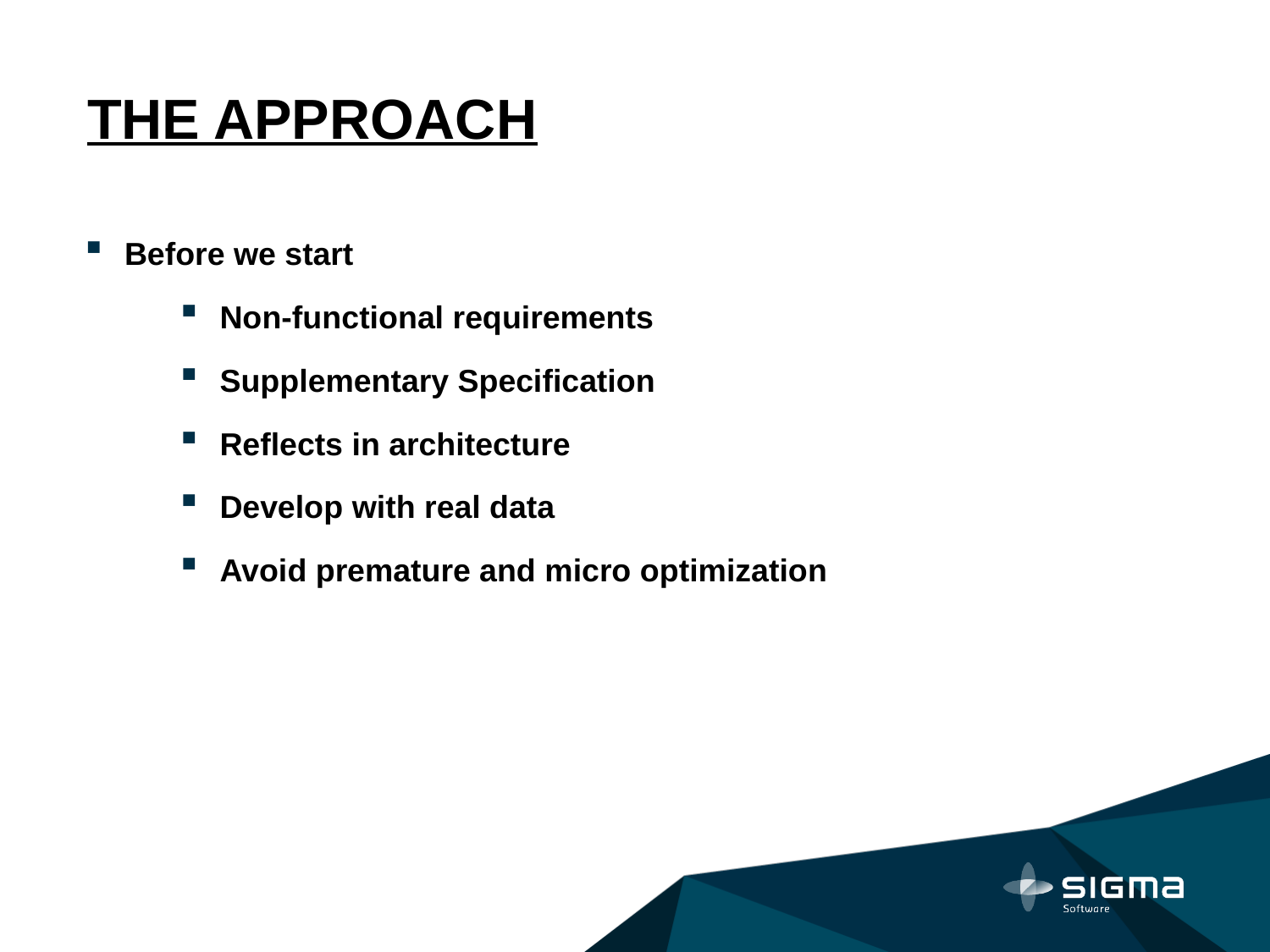

# THE APPROACH
Before we start
Non-functional requirements
Supplementary Specification
Reflects in architecture
Develop with real data
Avoid premature and micro optimization